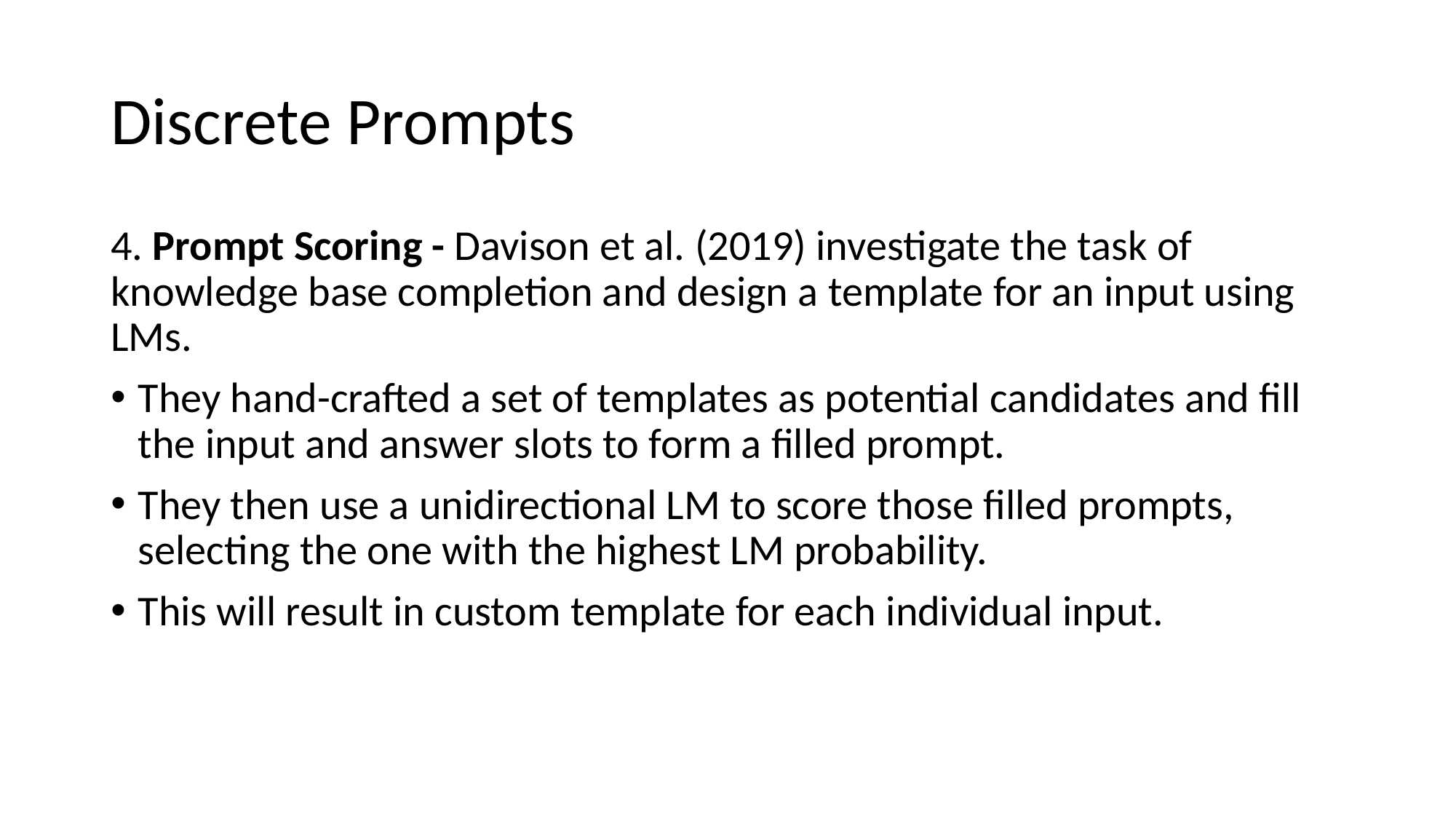

# Discrete Prompts
4. Prompt Scoring - Davison et al. (2019) investigate the task of knowledge base completion and design a template for an input using LMs.
They hand-crafted a set of templates as potential candidates and fill the input and answer slots to form a filled prompt.
They then use a unidirectional LM to score those filled prompts, selecting the one with the highest LM probability.
This will result in custom template for each individual input.